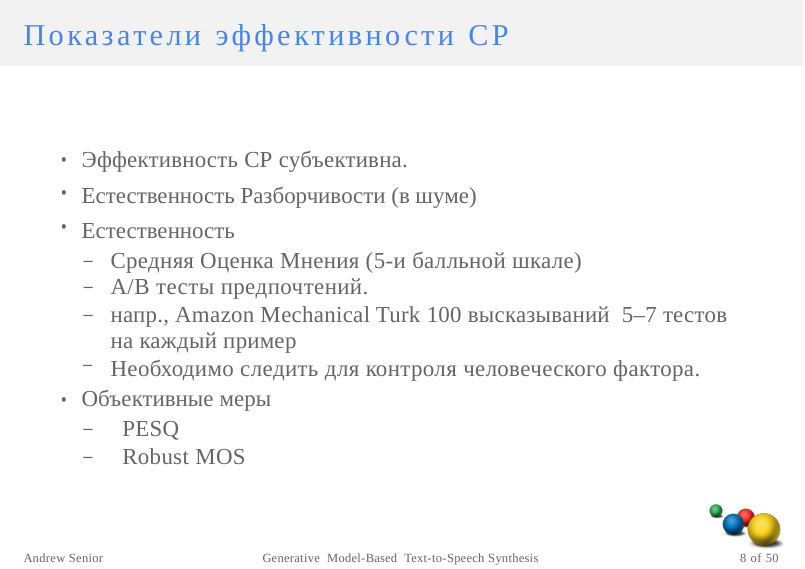

Показатели эффективности СР
Эффективность СР субъективна.
Естественность Разборчивости (в шуме) Естественность
•
•
•
Средняя Оценка Мнения (5-и балльной шкале)
A/B тесты предпочтений.
напр., Amazon Mechanical Turk 100 высказываний  5–7 тестов на каждый пример
Необходимо следить для контроля человеческого фактора.
−
−
−

−

Объективные меры
− PESQ
− Robust MOS
•

Andrew Senior
Generative  Model-Based  Text-to-Speech Synthesis
8 of 50